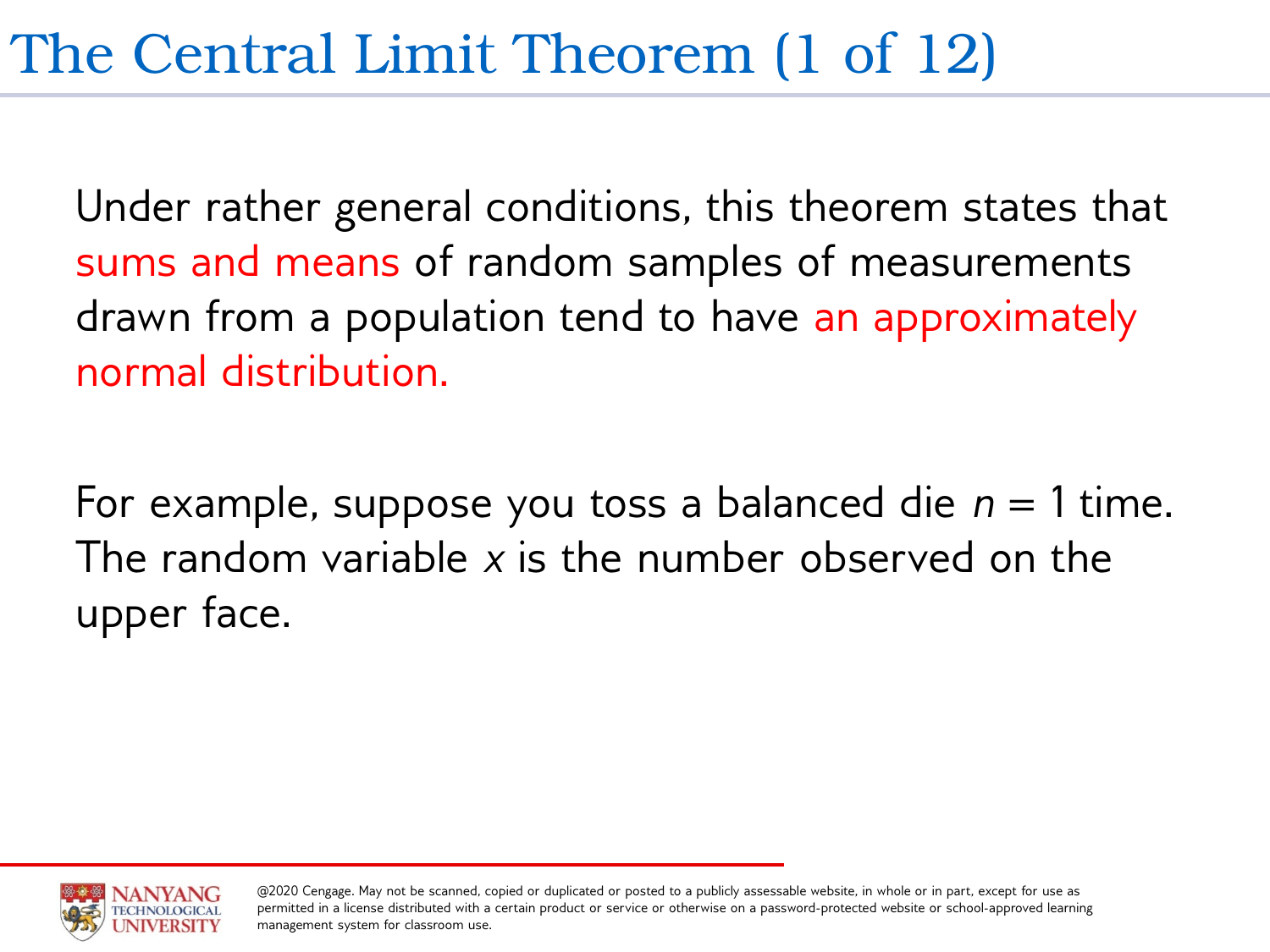

# The Central Limit Theorem (1 of 12)
Under rather general conditions, this theorem states that sums and means of random samples of measurements drawn from a population tend to have an approximately normal distribution.

For example, suppose you toss a balanced die n = 1 time. The random variable x is the number observed on the upper face.